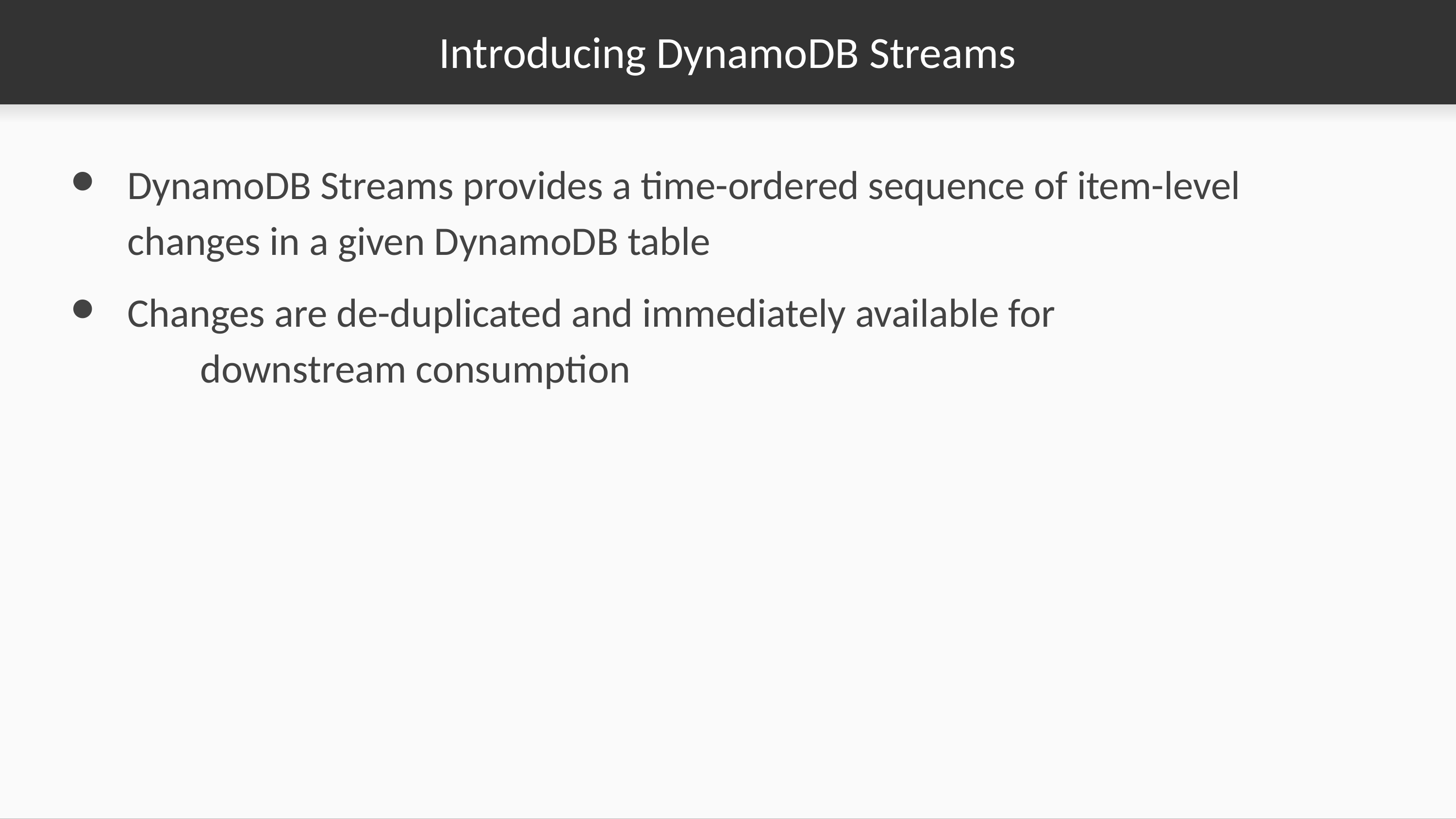

# Introducing DynamoDB Streams
DynamoDB Streams provides a time-ordered sequence of item-level changes in a given DynamoDB table
Changes are de-duplicated and immediately available for                                     downstream consumption